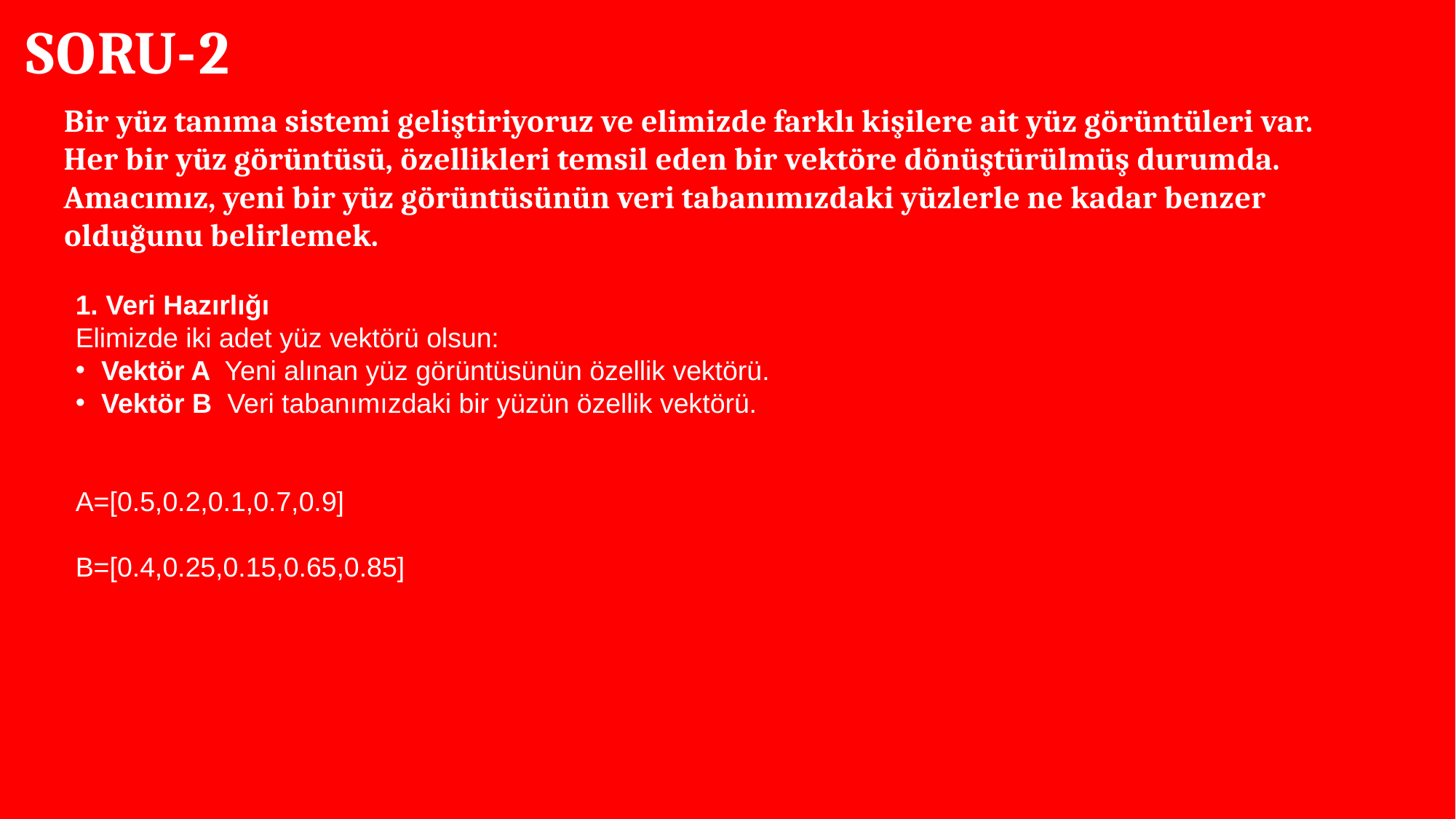

# SORU-2
Bir yüz tanıma sistemi geliştiriyoruz ve elimizde farklı kişilere ait yüz görüntüleri var. Her bir yüz görüntüsü, özellikleri temsil eden bir vektöre dönüştürülmüş durumda. Amacımız, yeni bir yüz görüntüsünün veri tabanımızdaki yüzlerle ne kadar benzer olduğunu belirlemek.
1. Veri Hazırlığı
Elimizde iki adet yüz vektörü olsun:
Vektör A  Yeni alınan yüz görüntüsünün özellik vektörü.
Vektör B  Veri tabanımızdaki bir yüzün özellik vektörü.

A=[0.5,0.2,0.1,0.7,0.9]

B=[0.4,0.25,0.15,0.65,0.85]